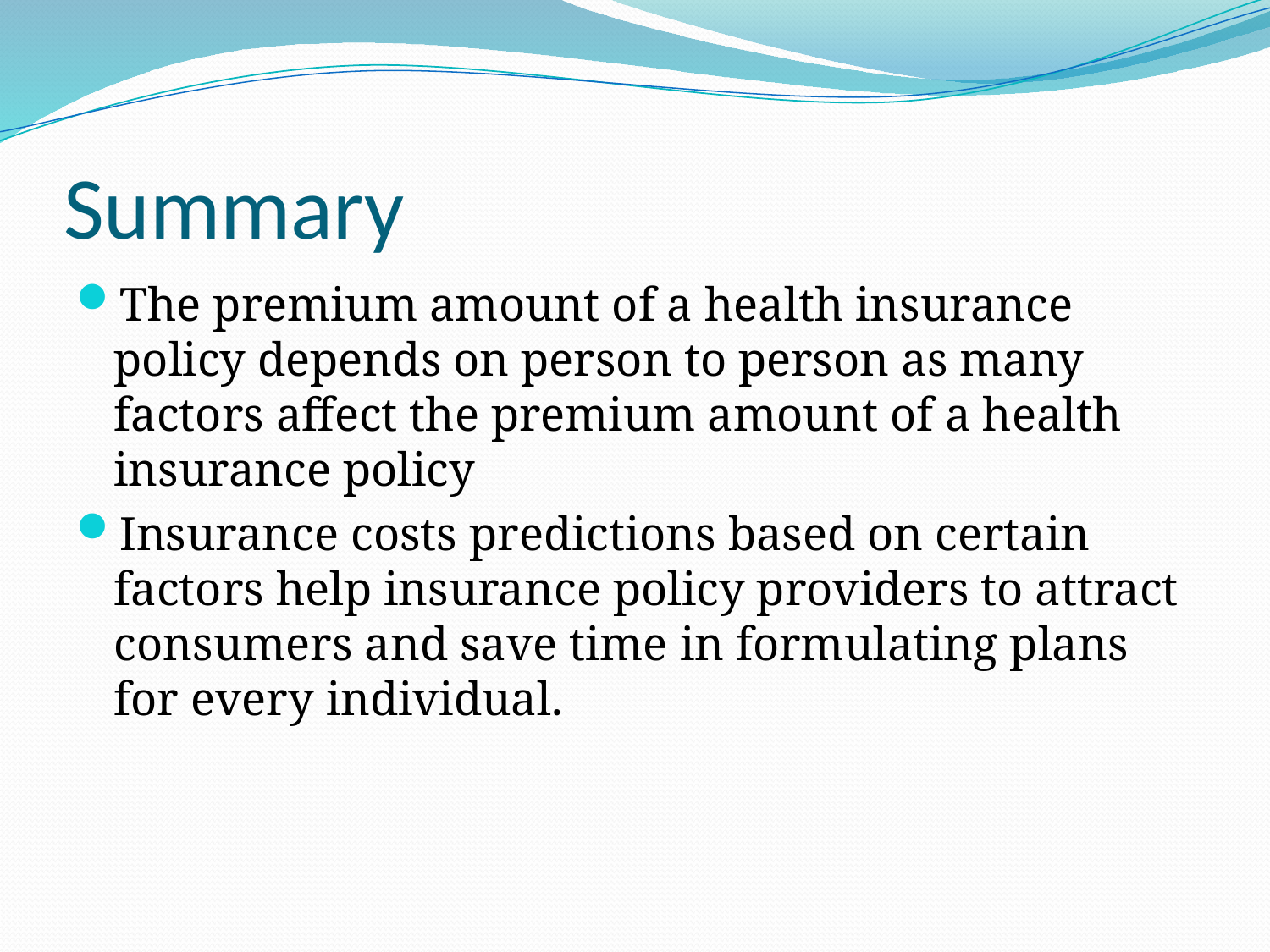

# Summary
The premium amount of a health insurance policy depends on person to person as many factors affect the premium amount of a health insurance policy
Insurance costs predictions based on certain factors help insurance policy providers to attract consumers and save time in formulating plans for every individual.